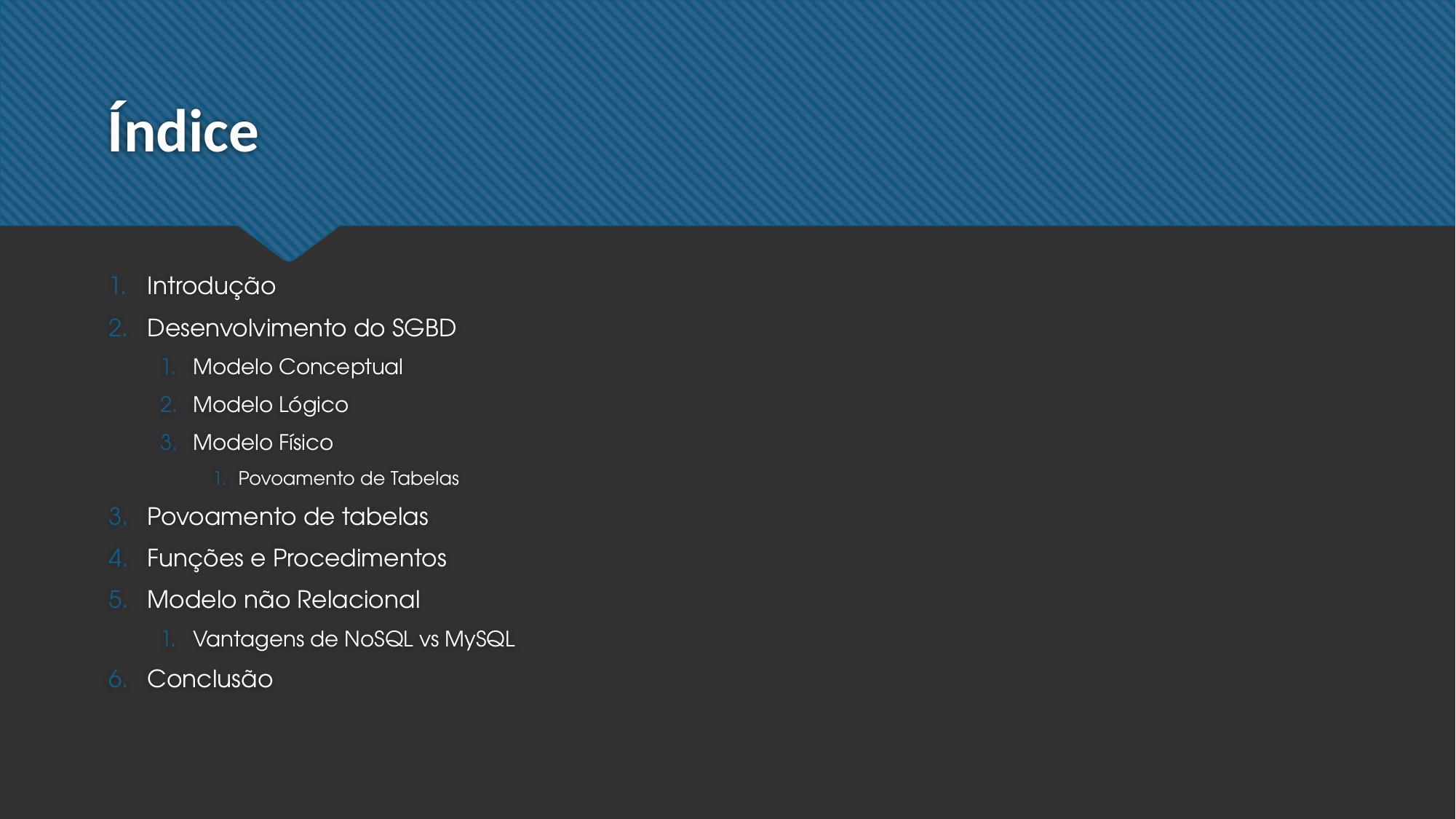

# Índice
Introdução
Desenvolvimento do SGBD
Modelo Conceptual
Modelo Lógico
Modelo Físico
Povoamento de Tabelas
Povoamento de tabelas
Funções e Procedimentos
Modelo não Relacional
Vantagens de NoSQL vs MySQL
Conclusão